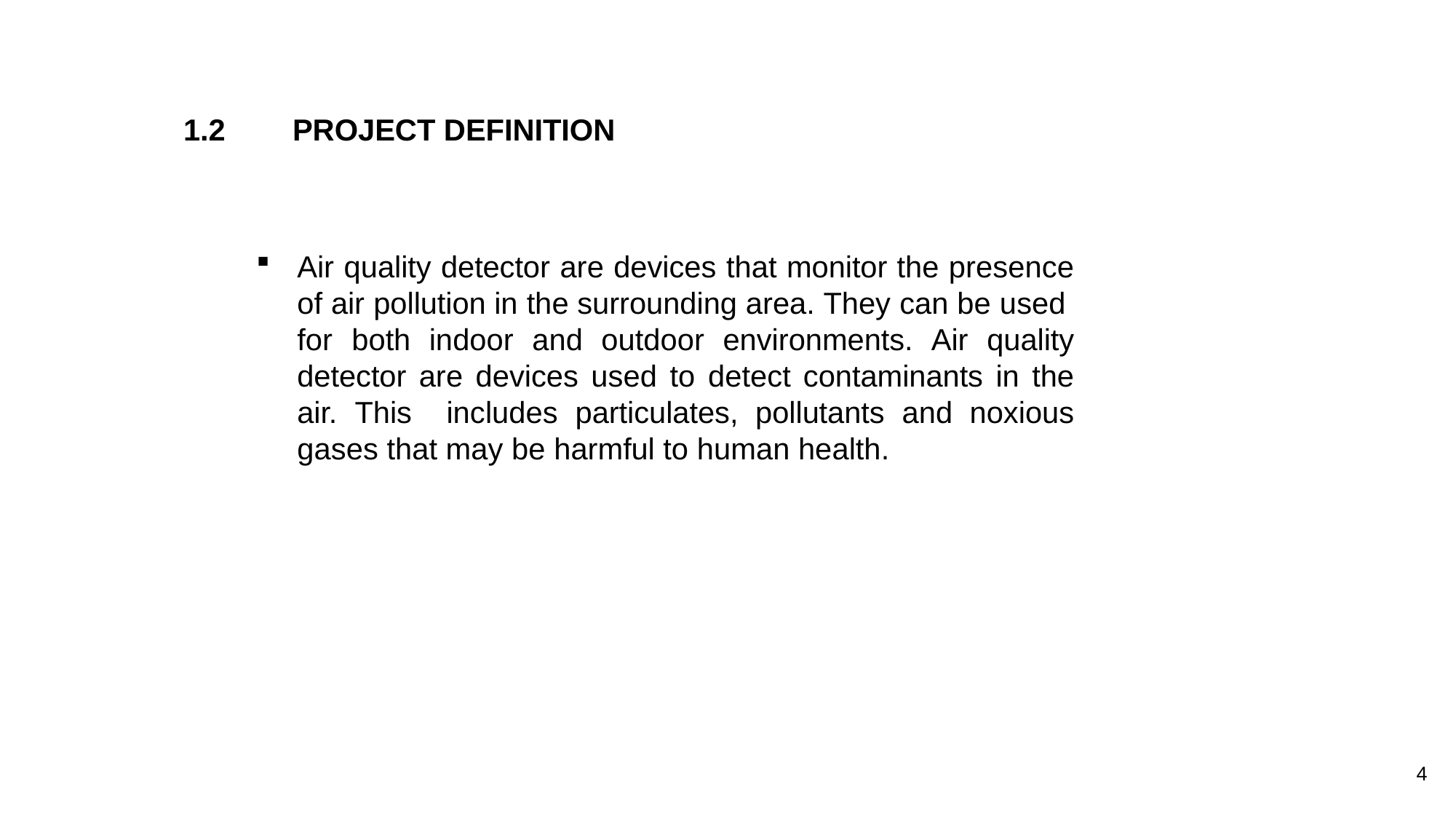

1.2  	PROJECT DEFINITION
Air quality detector are devices that monitor the presence of air pollution in the surrounding area. They can be used  for both indoor and outdoor environments. Air quality detector are devices used to detect contaminants in the air. This  includes particulates, pollutants and noxious gases that may be harmful to human health.
4